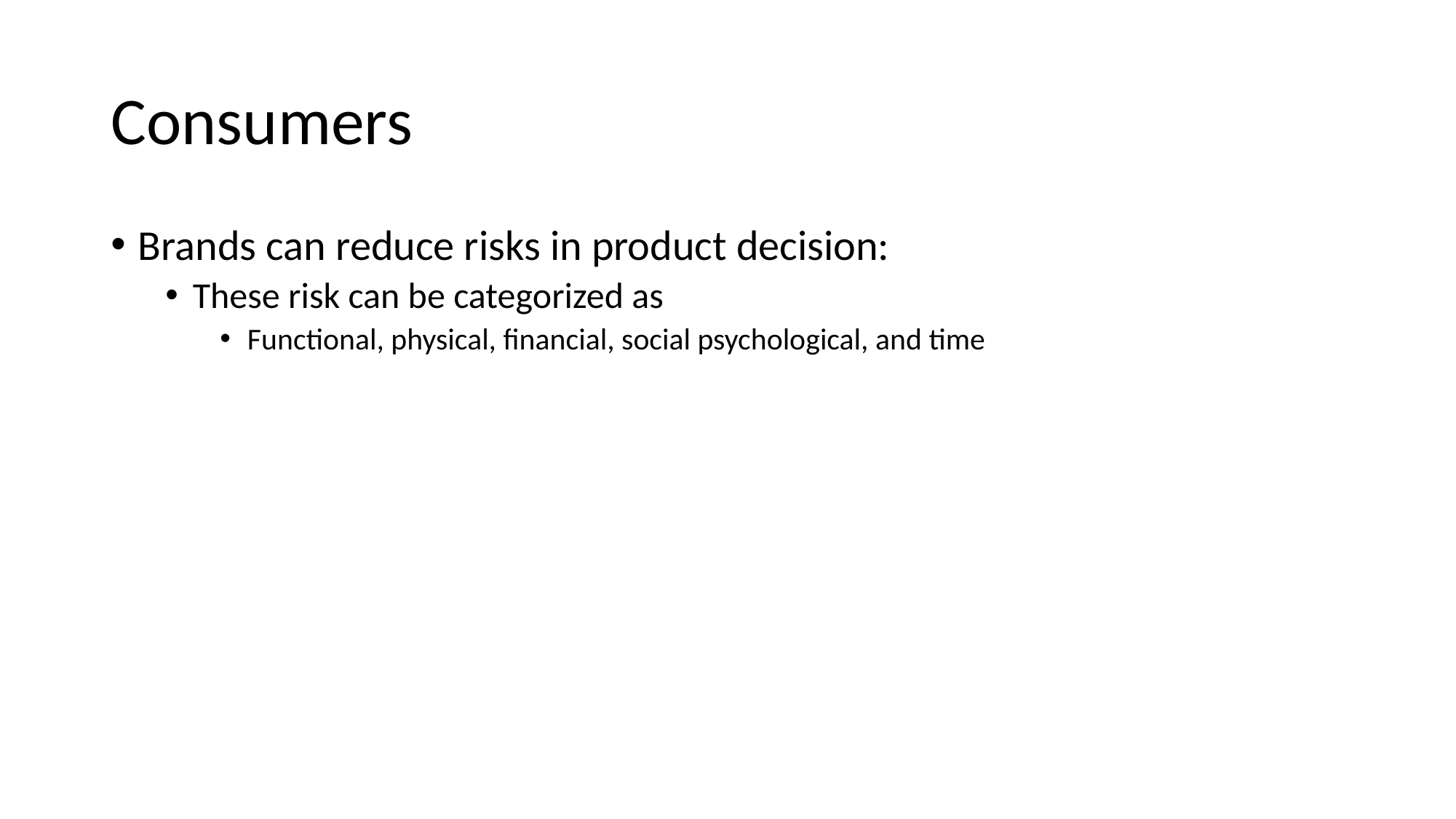

# Consumers
Brands can reduce risks in product decision:
These risk can be categorized as
Functional, physical, financial, social psychological, and time